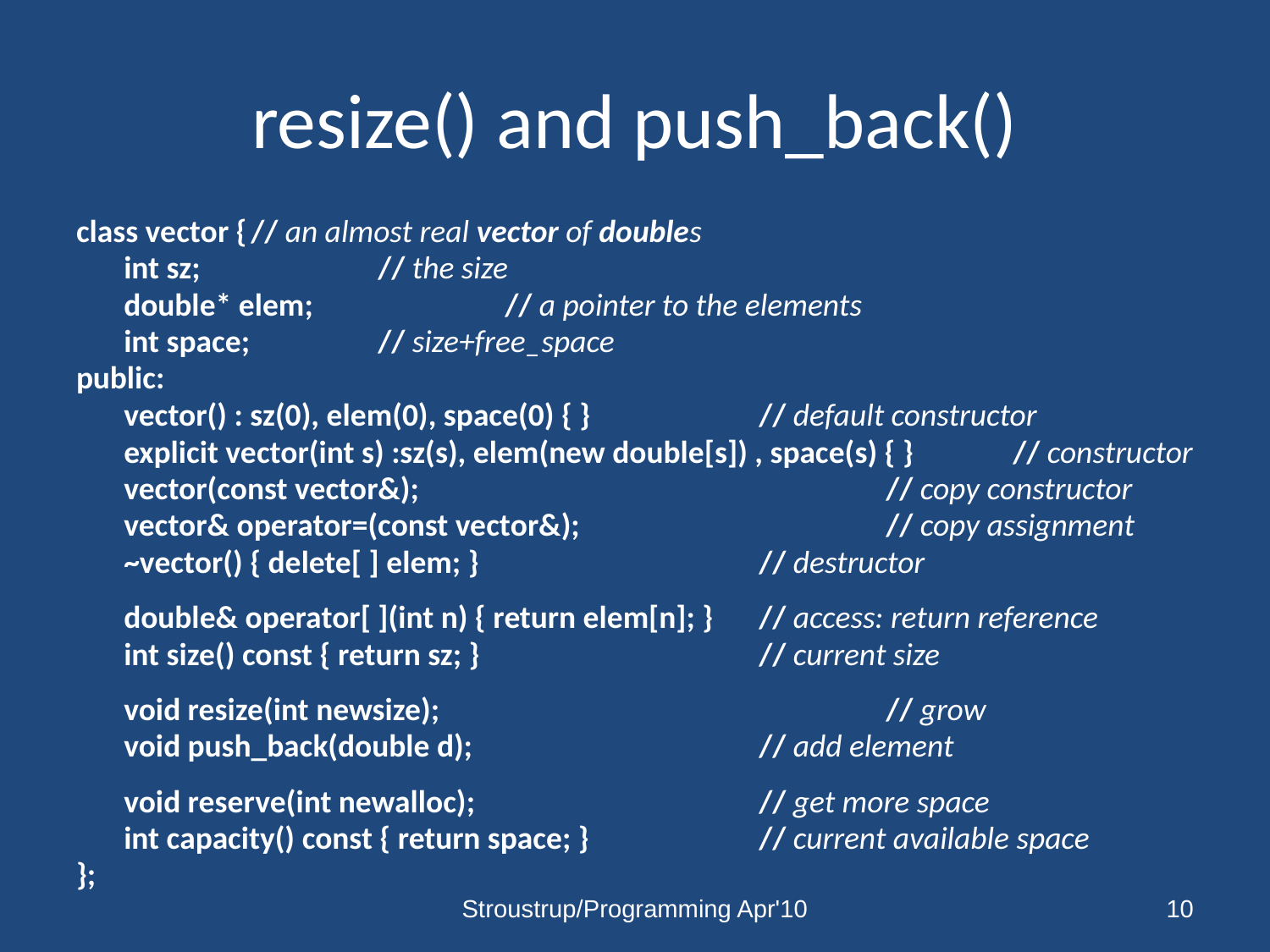

# resize() and push_back()
class vector {	// an almost real vector of doubles
	int sz;		// the size
	double* elem;		// a pointer to the elements
	int space;		// size+free_space
public:
	vector() : sz(0), elem(0), space(0) { }		// default constructor
	explicit vector(int s) :sz(s), elem(new double[s]) , space(s) { }	// constructor
	vector(const vector&);				// copy constructor
	vector& operator=(const vector&);			// copy assignment
	~vector() { delete[ ] elem; }			// destructor

	double& operator[ ](int n) { return elem[n]; } 	// access: return reference
	int size() const { return sz; }			// current size

	void resize(int newsize);				// grow
	void push_back(double d);			// add element

	void reserve(int newalloc);			// get more space
	int capacity() const { return space; }		// current available space
};
Stroustrup/Programming Apr'10
10